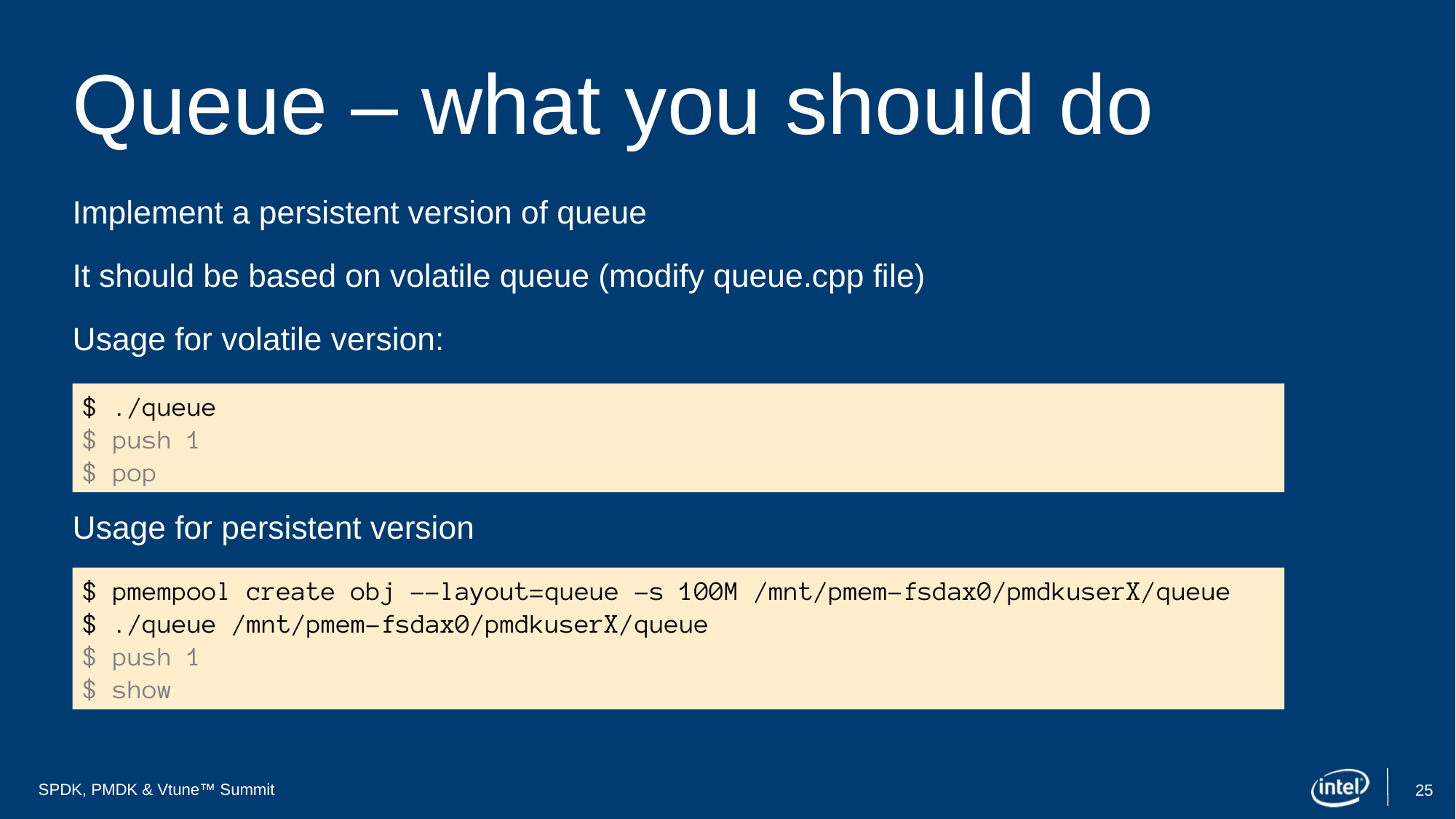

# Queue – what you should do
Implement a persistent version of queue
It should be based on volatile queue (modify queue.cpp file)
Usage for volatile version:

Usage for persistent version

$ ./queue
$ push 1
$ pop
$ pmempool create obj --layout=queue -s 100M /mnt/pmem-fsdax0/pmdkuserX/queue
$ ./queue /mnt/pmem-fsdax0/pmdkuserX/queue
$ push 1
$ show
25